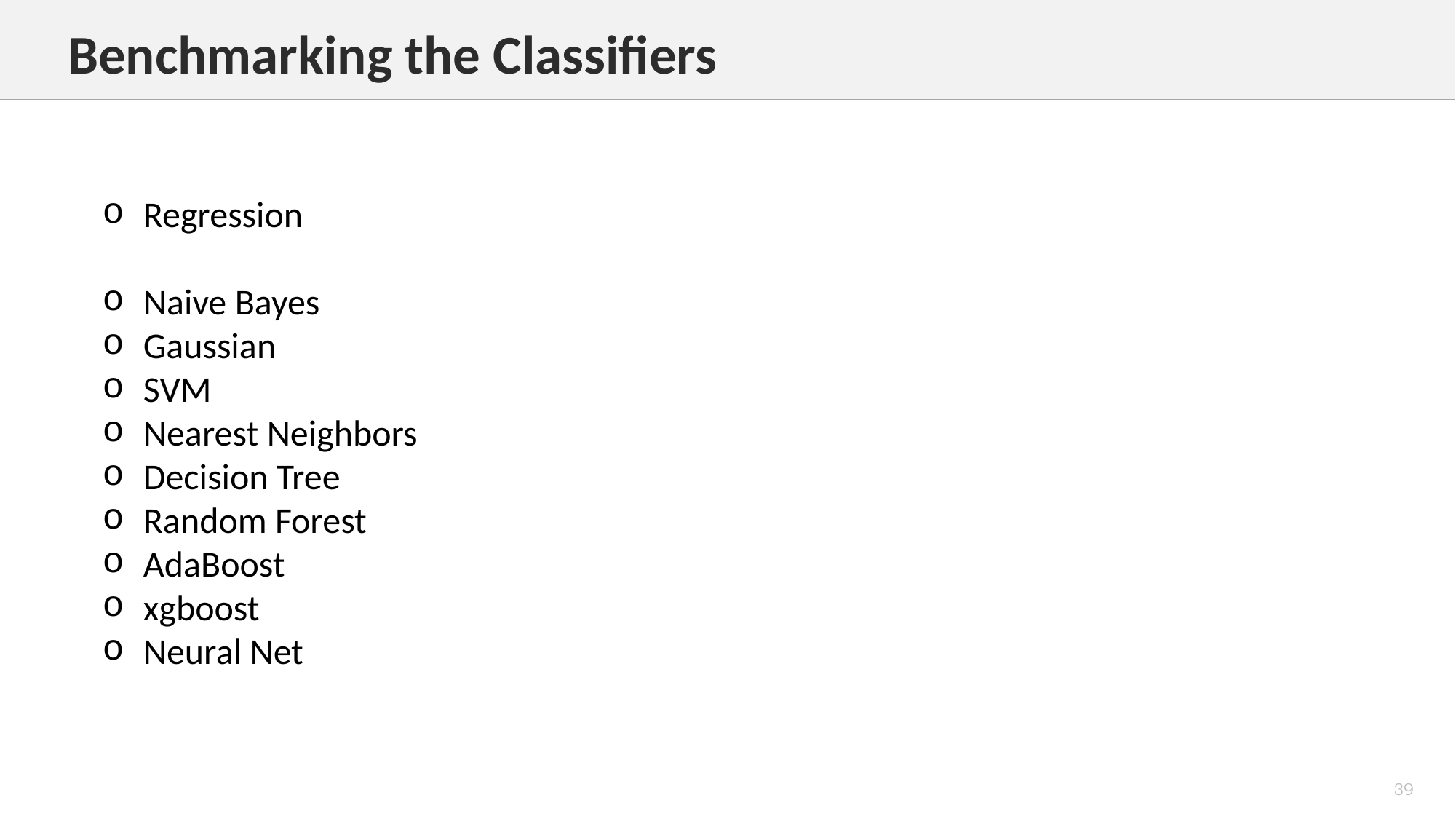

Benchmarking the Classifiers
Regression
Naive Bayes
Gaussian
SVM
Nearest Neighbors
Decision Tree
Random Forest
AdaBoost
xgboost
Neural Net